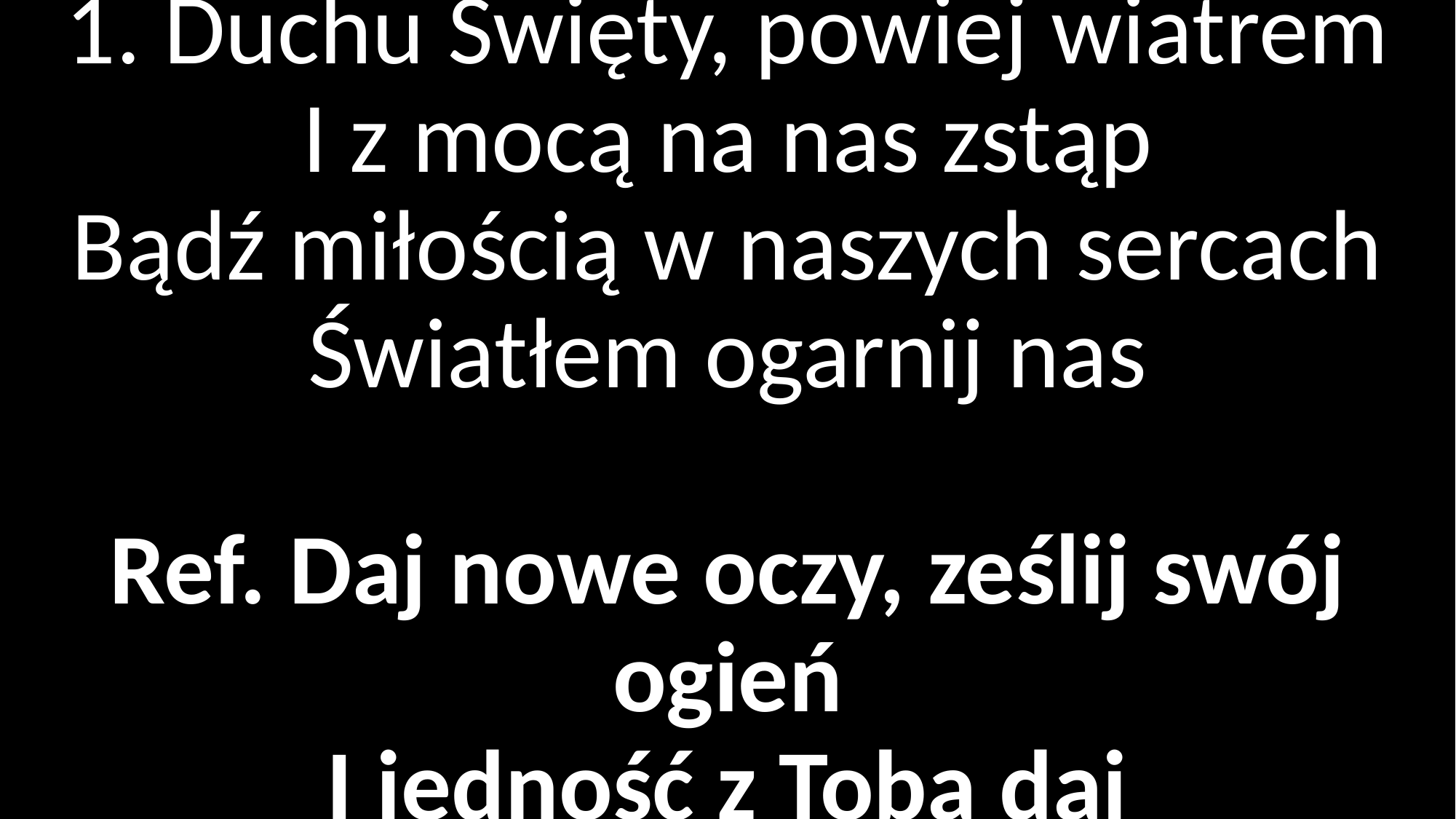

# 1. Duchu Święty, powiej wiatrem I z mocą na nas zstąp Bądź miłością w naszych sercach Światłem ogarnij nas Ref. Daj nowe oczy, ześlij swój ogień I jedność z Tobą daj